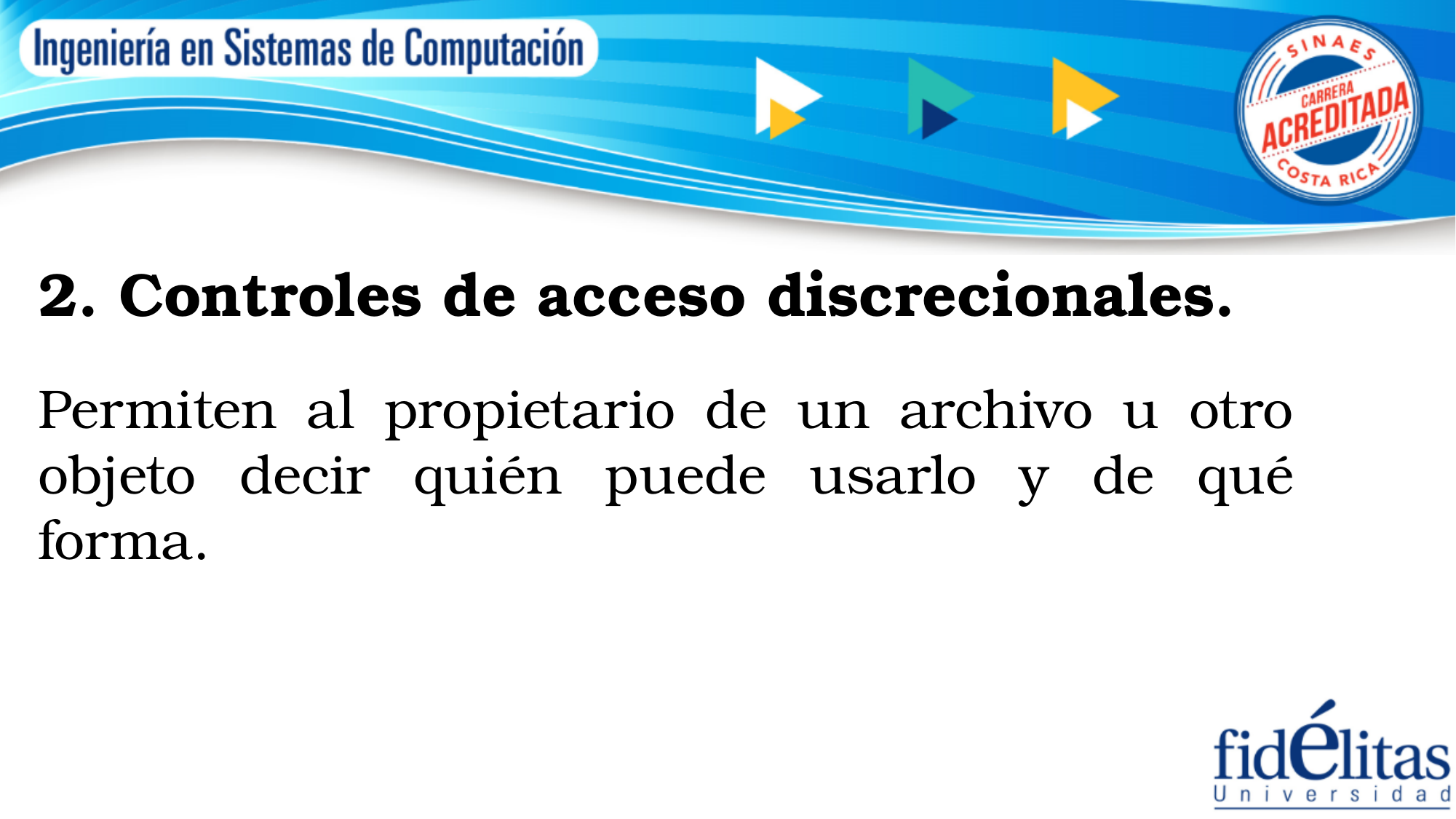

2. Controles de acceso discrecionales.
Permiten al propietario de un archivo u otro objeto decir quién puede usarlo y de qué forma.